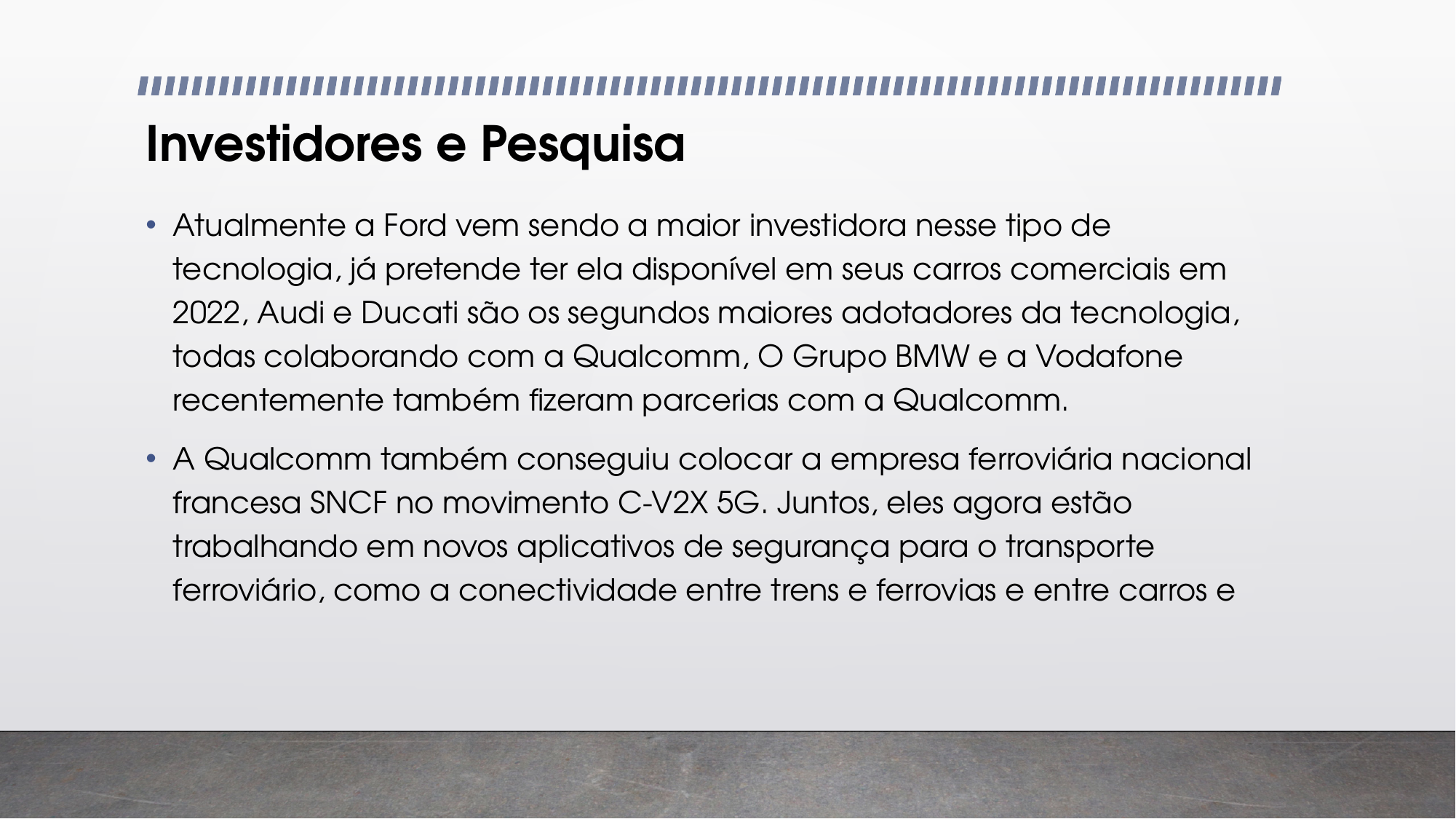

# Investidores e Pesquisa
Atualmente a Ford vem sendo a maior investidora nesse tipo de tecnologia, já pretende ter ela disponível em seus carros comerciais em 2022, Audi e Ducati são os segundos maiores adotadores da tecnologia, todas colaborando com a Qualcomm, O Grupo BMW e a Vodafone recentemente também fizeram parcerias com a Qualcomm.
A Qualcomm também conseguiu colocar a empresa ferroviária nacional francesa SNCF no movimento C-V2X 5G. Juntos, eles agora estão trabalhando em novos aplicativos de segurança para o transporte ferroviário, como a conectividade entre trens e ferrovias e entre carros e